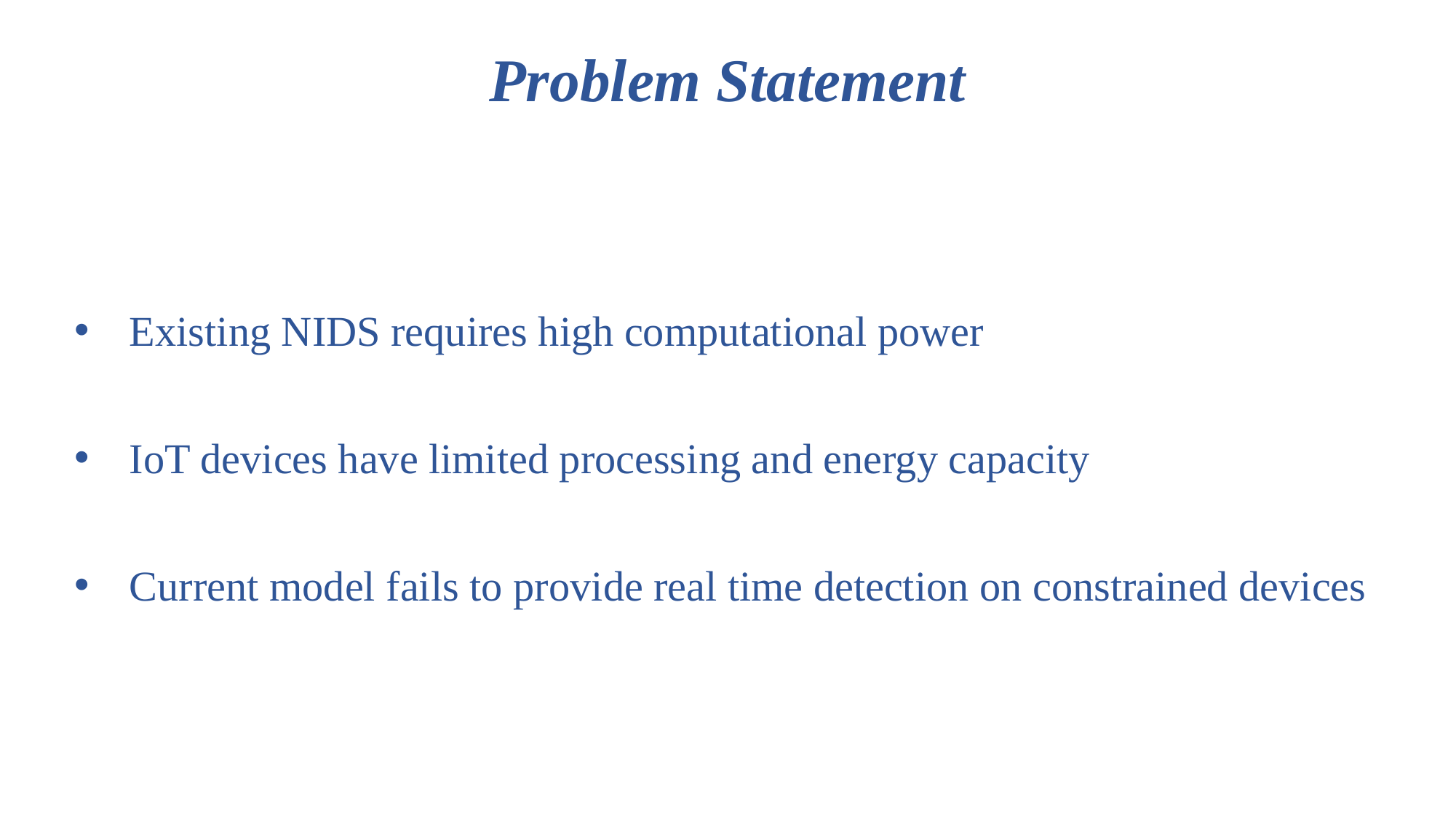

Problem Statement
Existing NIDS requires high computational power
IoT devices have limited processing and energy capacity
Current model fails to provide real time detection on constrained devices